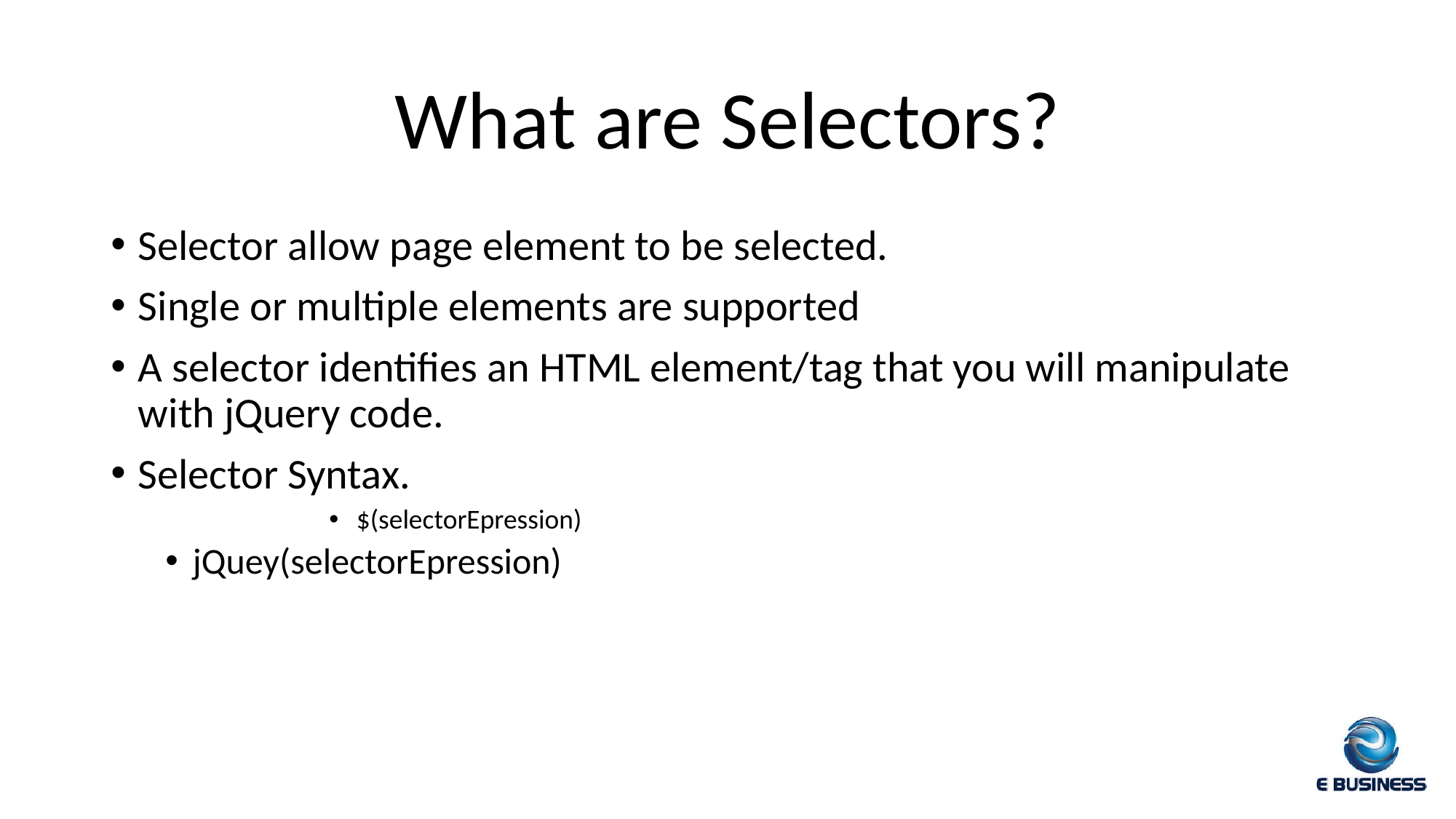

# What are Selectors?
Selector allow page element to be selected.
Single or multiple elements are supported
A selector identifies an HTML element/tag that you will manipulate with jQuery code.
Selector Syntax.
$(selectorEpression)
jQuey(selectorEpression)